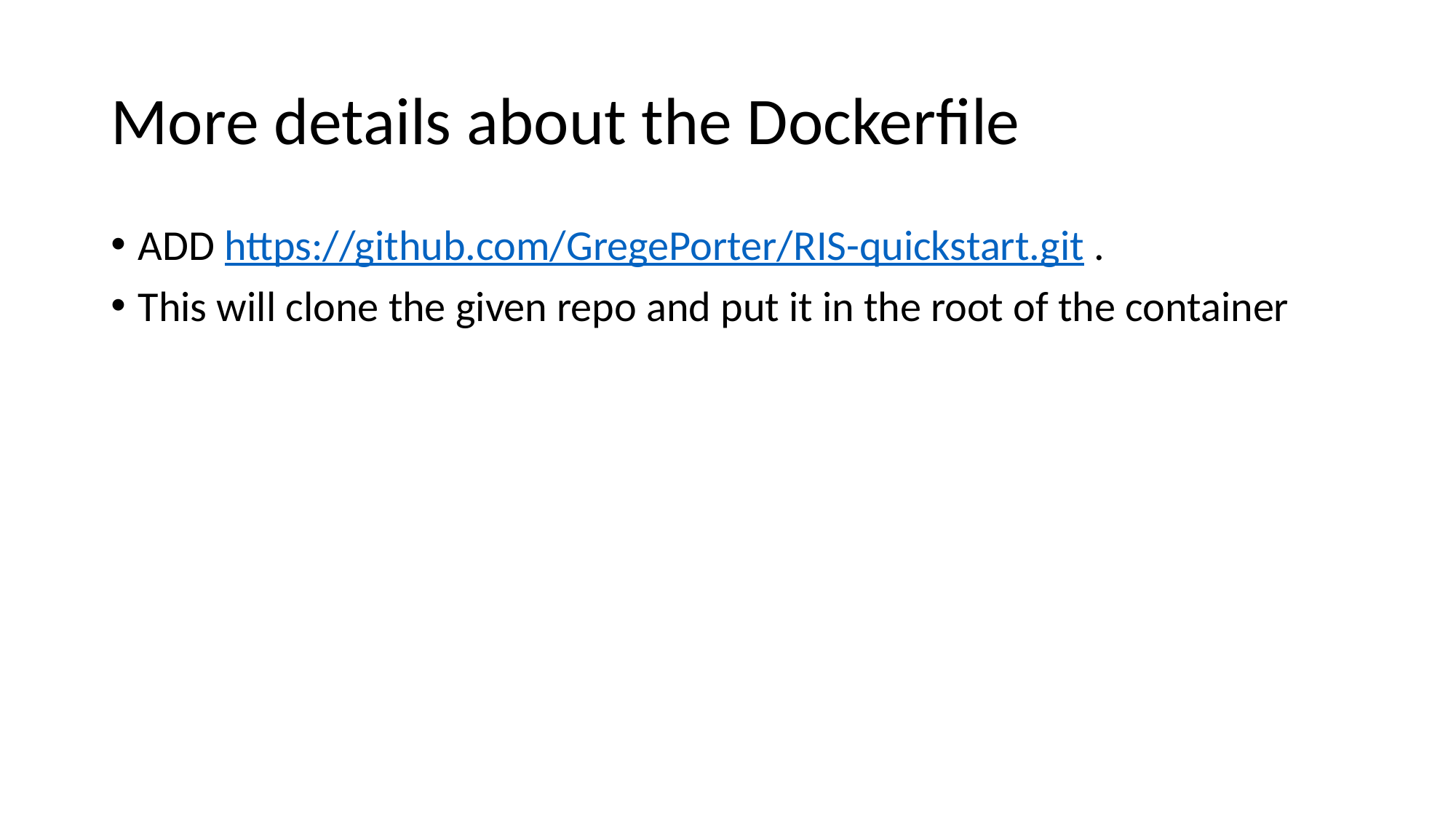

# More details about the Dockerfile
ADD https://github.com/GregePorter/RIS-quickstart.git .
This will clone the given repo and put it in the root of the container